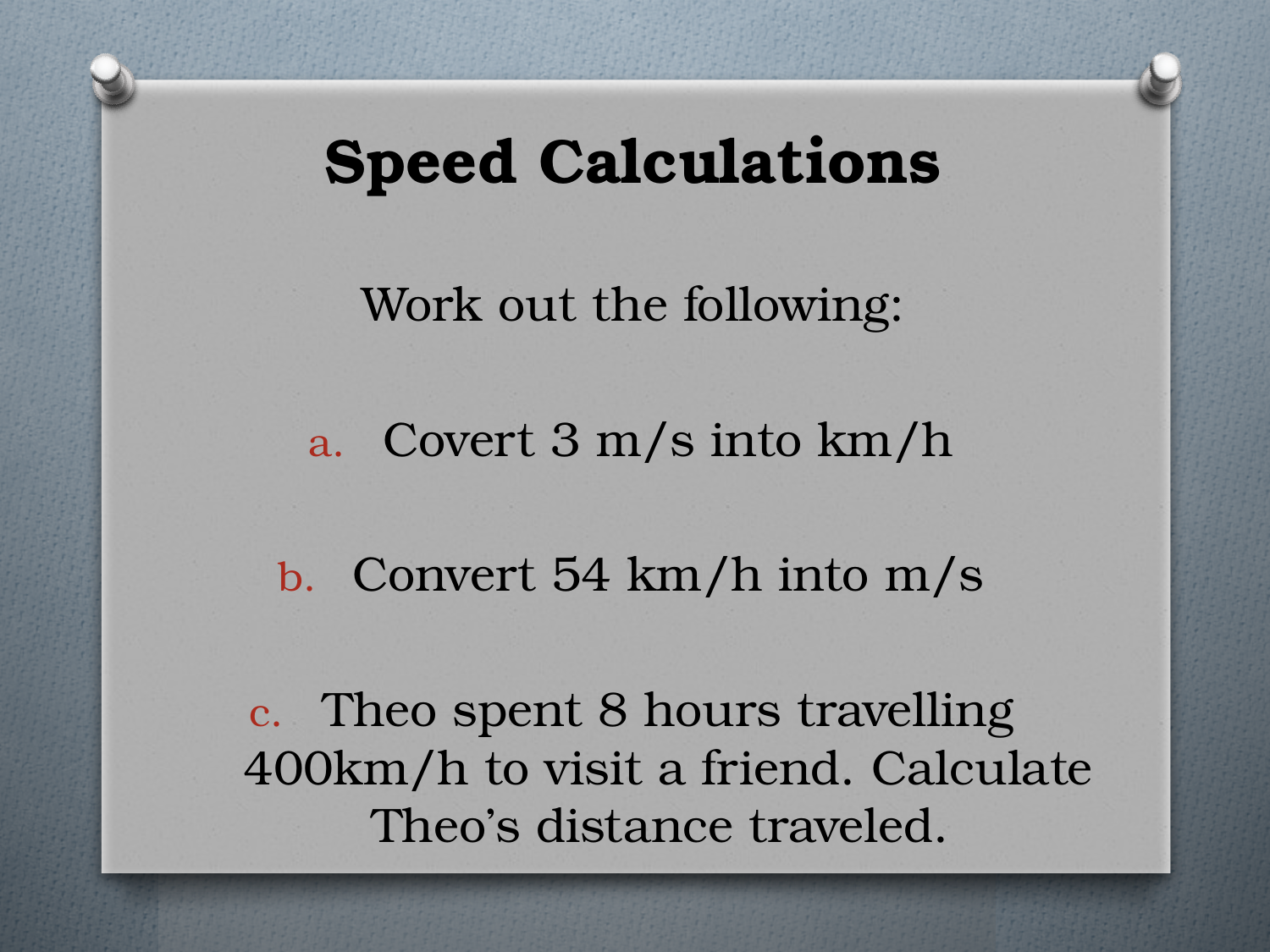

Speed Calculations

Work out the following:

Covert 3 m/s into km/h

Convert 54 km/h into m/s

Theo spent 8 hours travelling 400km/h to visit a friend. Calculate Theo’s distance traveled.